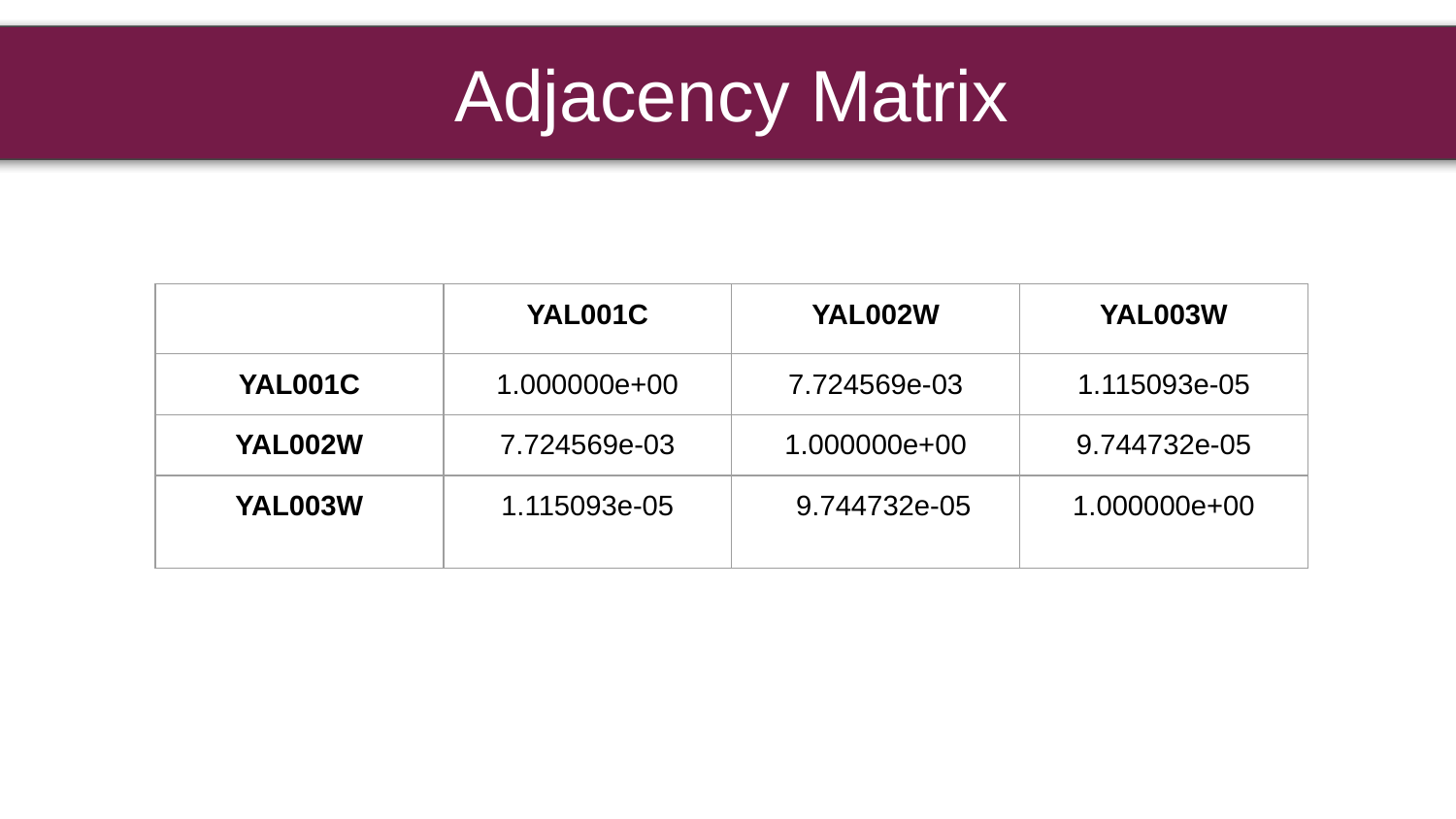

Adjacency Matrix
|  | YAL001C | YAL002W | YAL003W |
| --- | --- | --- | --- |
| YAL001C | 1.000000e+00 | 7.724569e-03 | 1.115093e-05 |
| YAL002W | 7.724569e-03 | 1.000000e+00 | 9.744732e-05 |
| YAL003W | 1.115093e-05 | 9.744732e-05 | 1.000000e+00 |